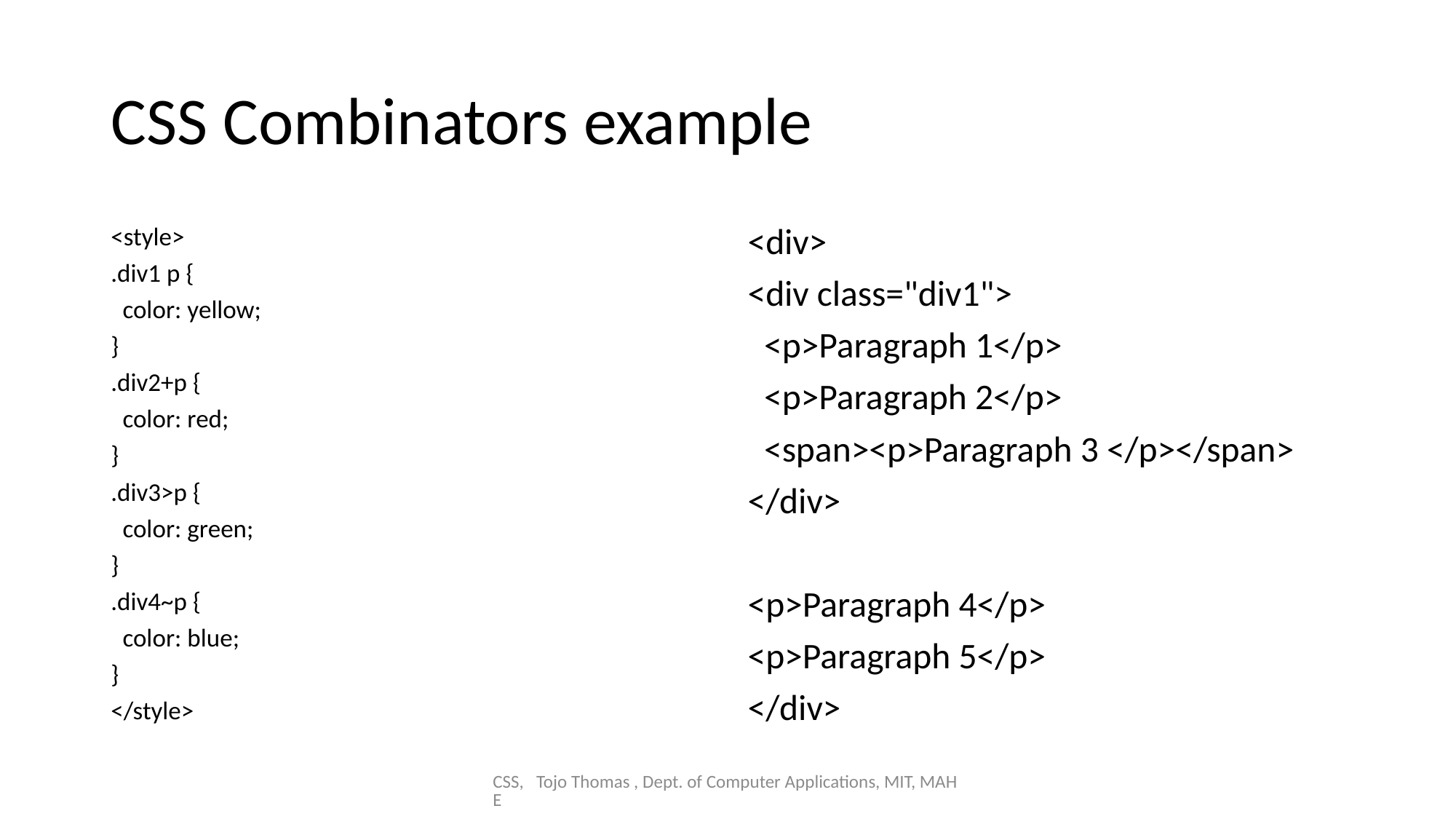

# CSS Combinators example
<style>
.div1 p {
  color: yellow;
}
.div2+p {
  color: red;
}
.div3>p {
  color: green;
}
.div4~p {
  color: blue;
}
</style>
<div>
<div class="div1">
  <p>Paragraph 1</p>
  <p>Paragraph 2</p>
  <span><p>Paragraph 3 </p></span>
</div>

<p>Paragraph 4</p>
<p>Paragraph 5</p>
</div>

CSS,   Tojo Thomas , Dept. of Computer Applications, MIT, MAHE